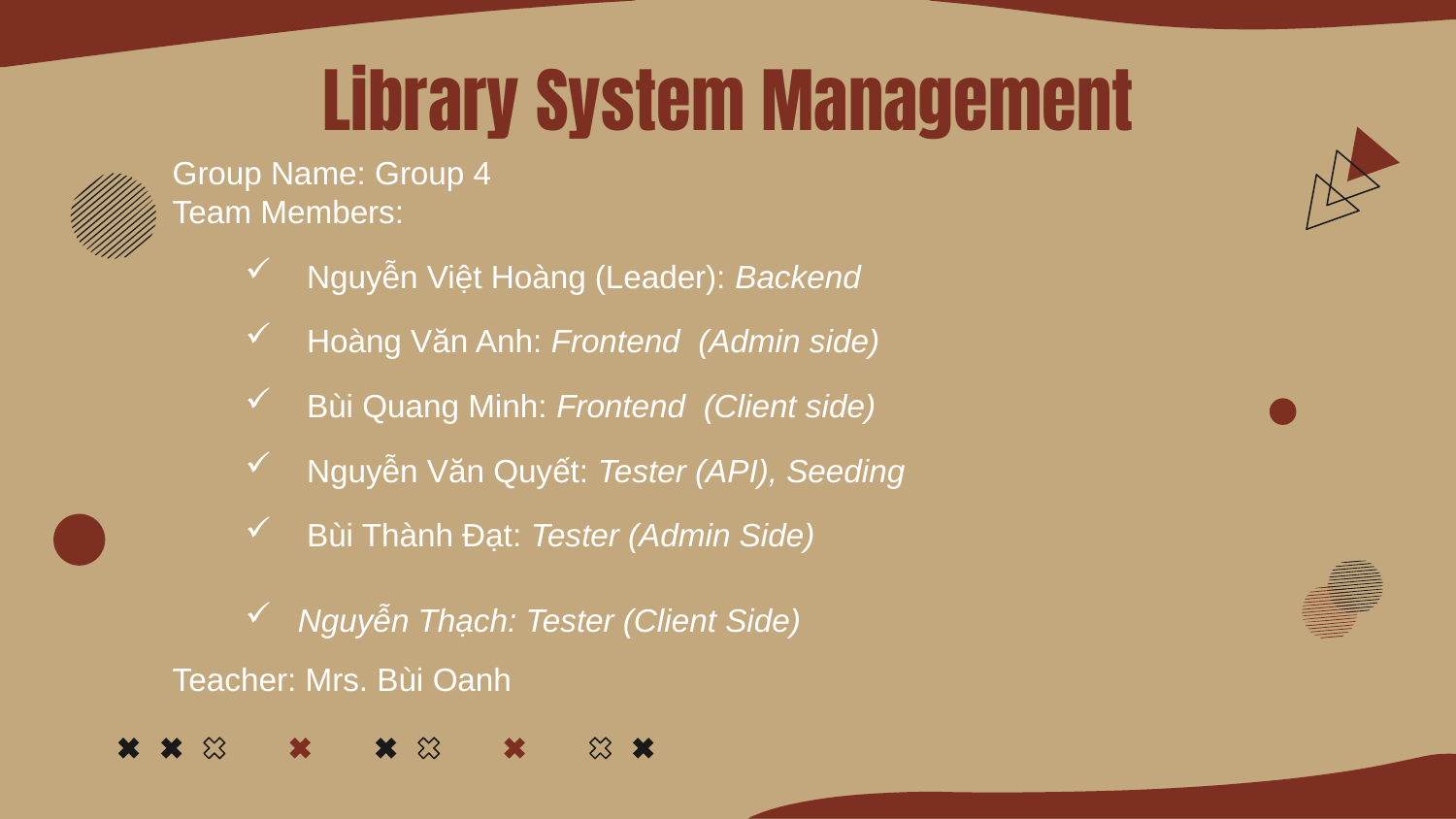

# Library System Management
Group Name: Group 4
Team Members:
 Nguyễn Việt Hoàng (Leader): Backend
 Hoàng Văn Anh: Frontend  (Admin side)
 Bùi Quang Minh: Frontend  (Client side)
 Nguyễn Văn Quyết: Tester (API), Seeding
 Bùi Thành Đạt: Tester (Admin Side)
Nguyễn Thạch: Tester (Client Side)
Teacher: Mrs. Bùi Oanh